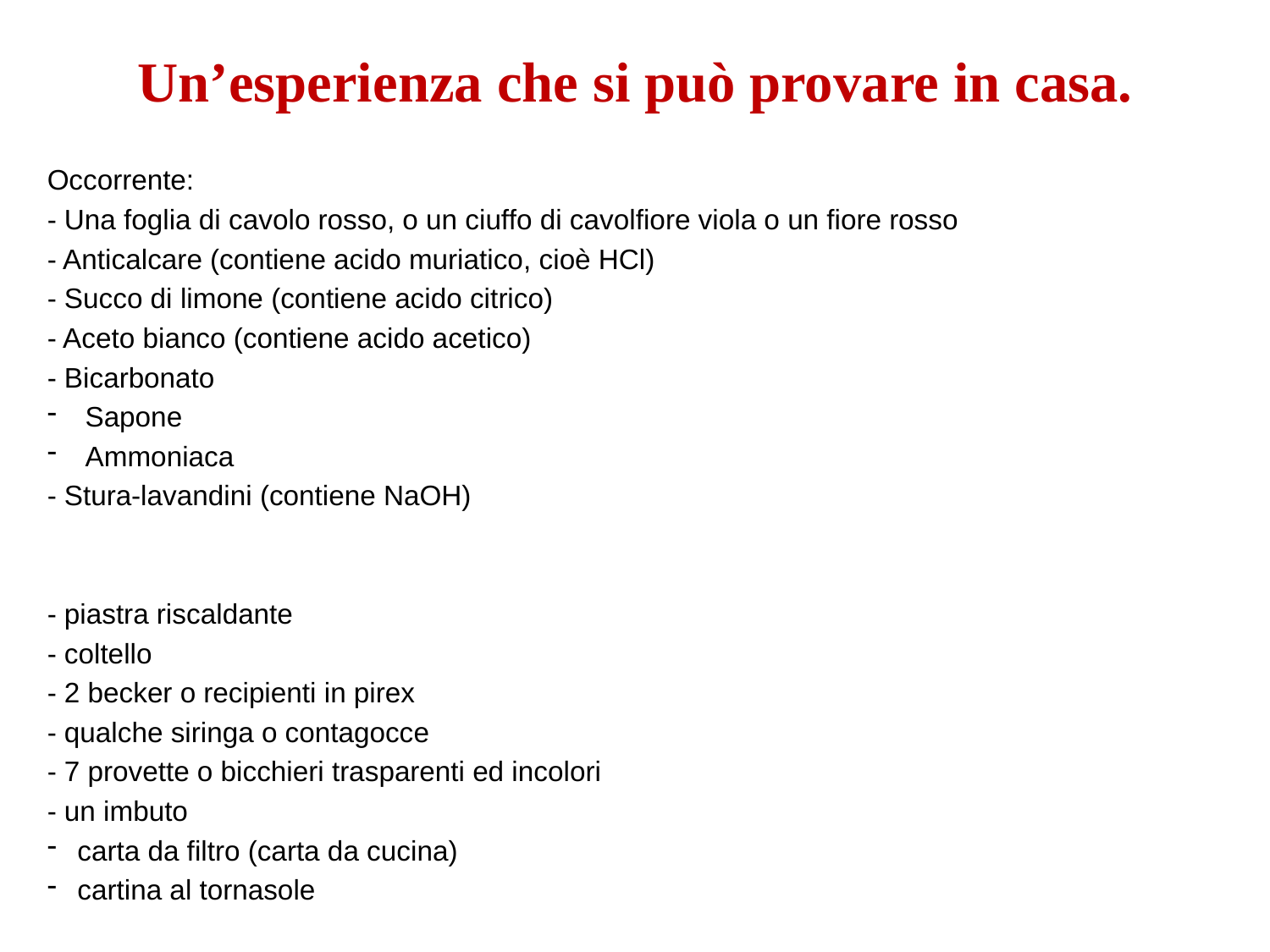

Un’esperienza che si può provare in casa.
Occorrente:
- Una foglia di cavolo rosso, o un ciuffo di cavolfiore viola o un fiore rosso
- Anticalcare (contiene acido muriatico, cioè HCl)
- Succo di limone (contiene acido citrico)
- Aceto bianco (contiene acido acetico)
- Bicarbonato
 Sapone
 Ammoniaca
- Stura-lavandini (contiene NaOH)

- piastra riscaldante
- coltello
- 2 becker o recipienti in pirex
- qualche siringa o contagocce
- 7 provette o bicchieri trasparenti ed incolori
- un imbuto
carta da filtro (carta da cucina)
cartina al tornasole